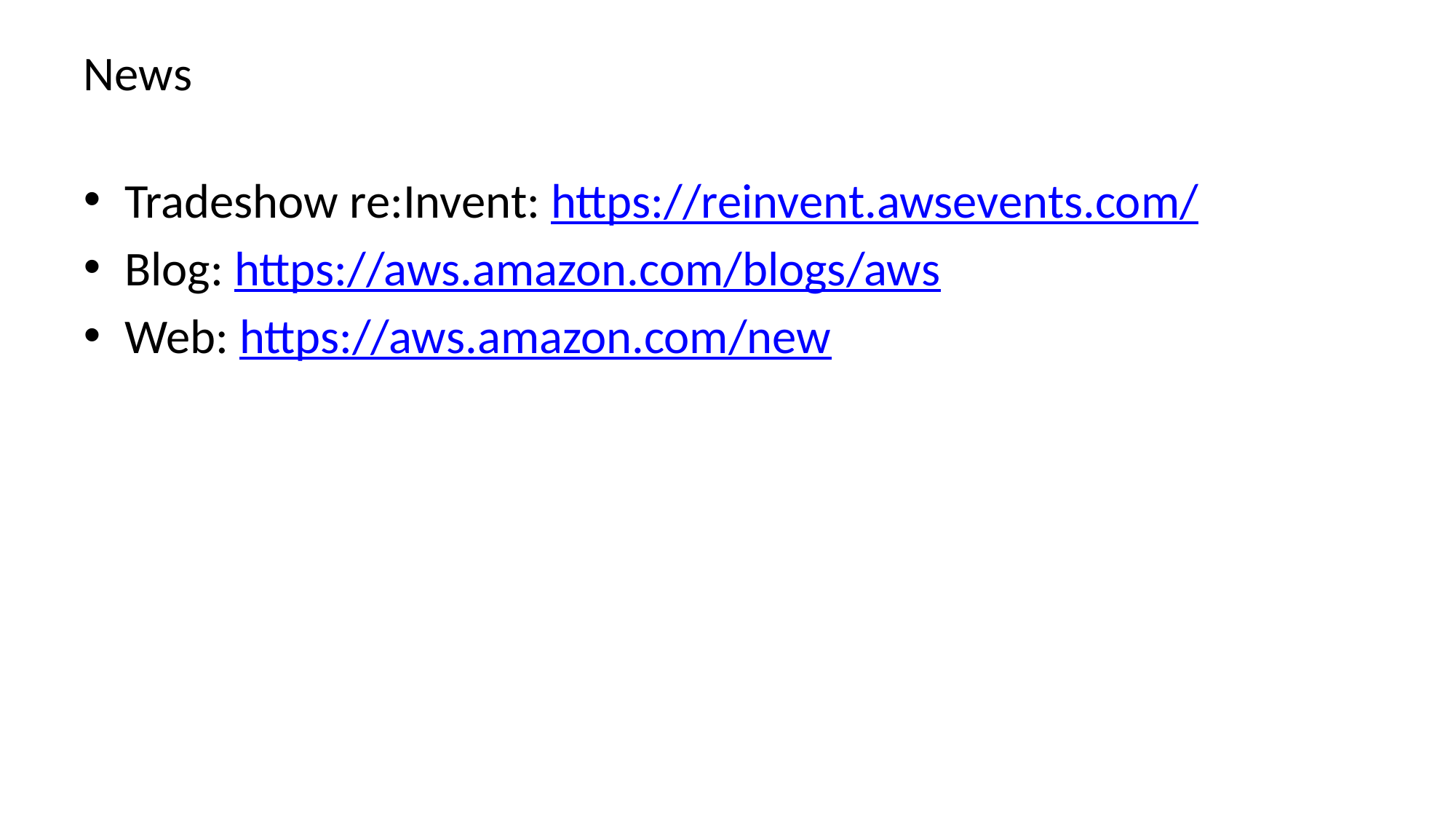

# News
Tradeshow re:Invent: https://reinvent.awsevents.com/
Blog: https://aws.amazon.com/blogs/aws
Web: https://aws.amazon.com/new